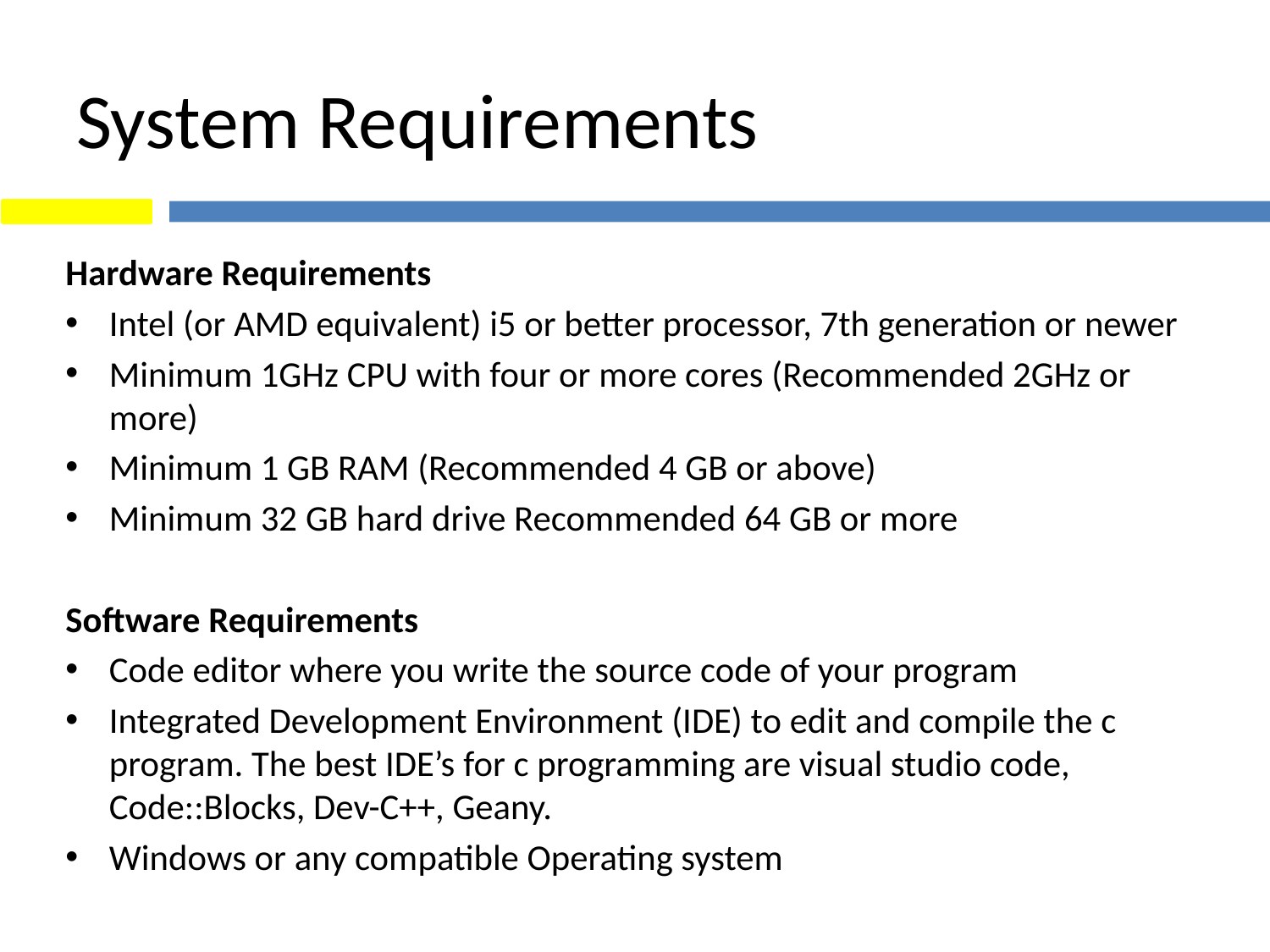

# System Requirements

Hardware Requirements
Intel (or AMD equivalent) i5 or better processor, 7th generation or newer
Minimum 1GHz CPU with four or more cores (Recommended 2GHz or more)
Minimum 1 GB RAM (Recommended 4 GB or above)
Minimum 32 GB hard drive Recommended 64 GB or more

Software Requirements
Code editor where you write the source code of your program
Integrated Development Environment (IDE) to edit and compile the c program. The best IDE’s for c programming are visual studio code, Code::Blocks, Dev-C++, Geany.
Windows or any compatible Operating system